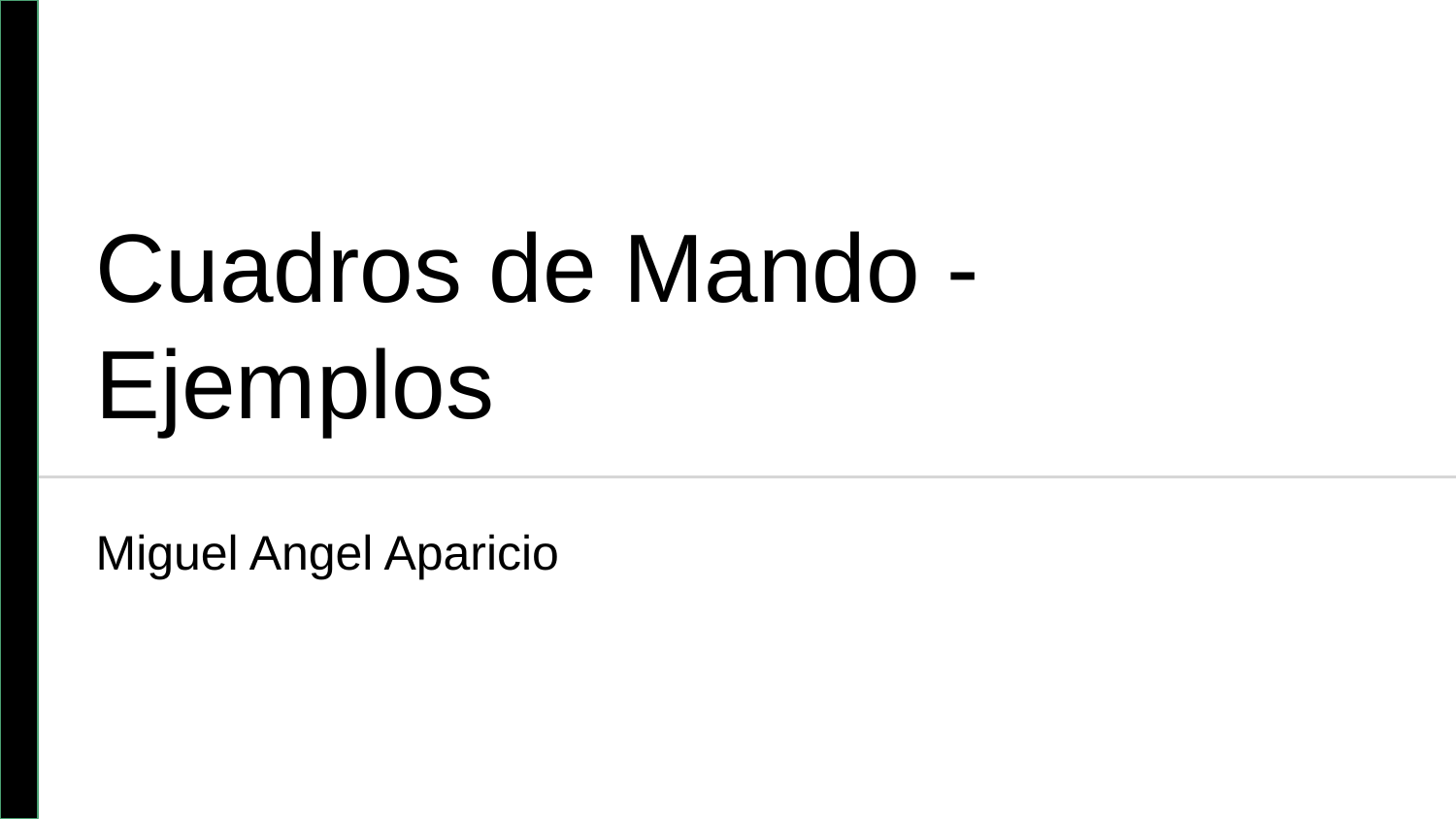

# Cuadros de Mando - Ejemplos

Miguel Angel Aparicio